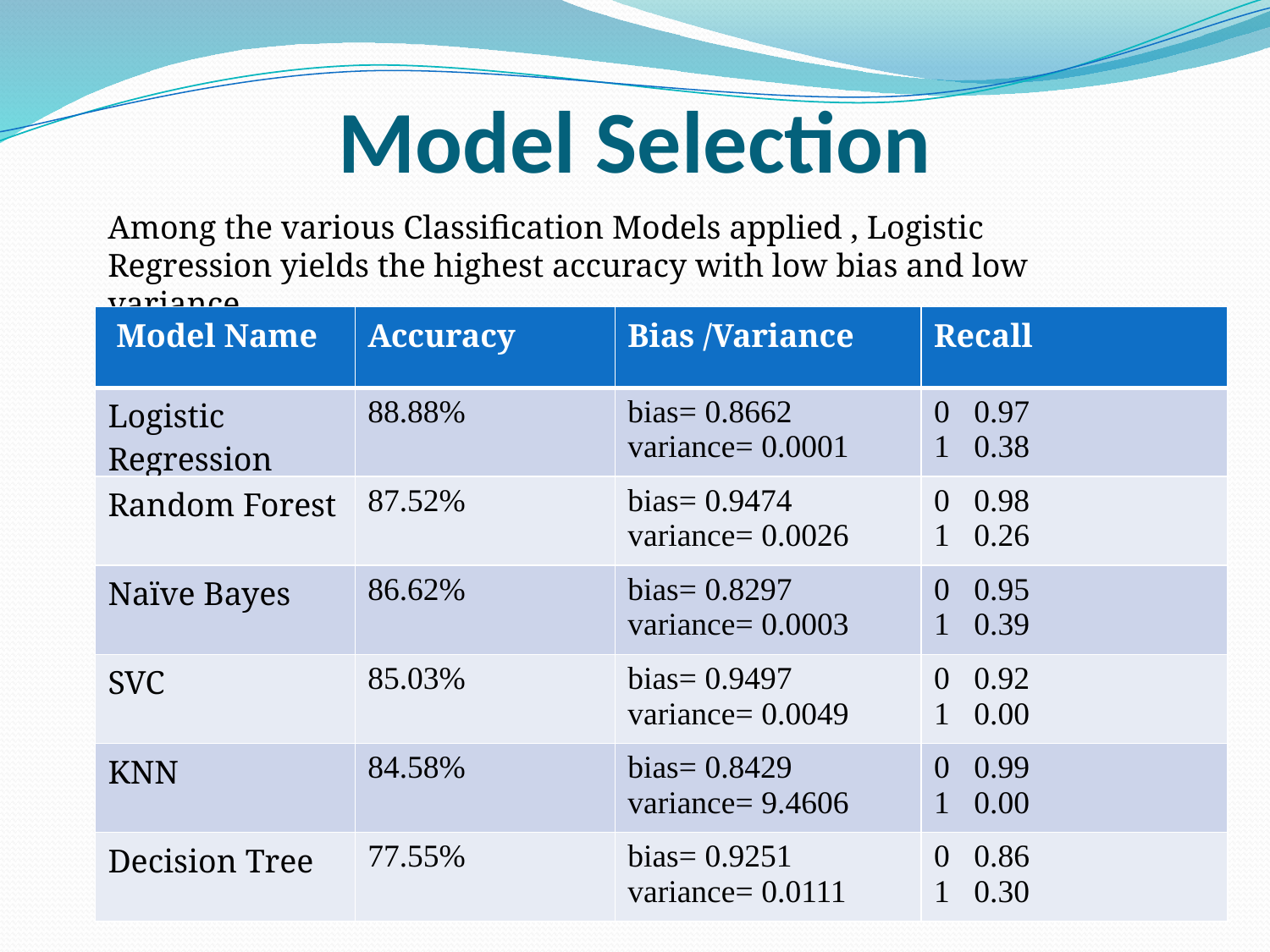

# Model Selection
Among the various Classification Models applied , Logistic Regression yields the highest accuracy with low bias and low variance.
| Model Name | Accuracy | Bias /Variance | Recall |
| --- | --- | --- | --- |
| Logistic Regression | 88.88% | bias= 0.8662 variance= 0.0001 | 0 0.97 1 0.38 |
| Random Forest | 87.52% | bias= 0.9474 variance= 0.0026 | 0 0.98 1 0.26 |
| Naïve Bayes | 86.62% | bias= 0.8297 variance= 0.0003 | 0 0.95 1 0.39 |
| SVC | 85.03% | bias= 0.9497 variance= 0.0049 | 0 0.92 1 0.00 |
| KNN | 84.58% | bias= 0.8429 variance= 9.4606 | 0 0.99 1 0.00 |
| Decision Tree | 77.55% | bias= 0.9251 variance= 0.0111 | 0 0.86 1 0.30 |